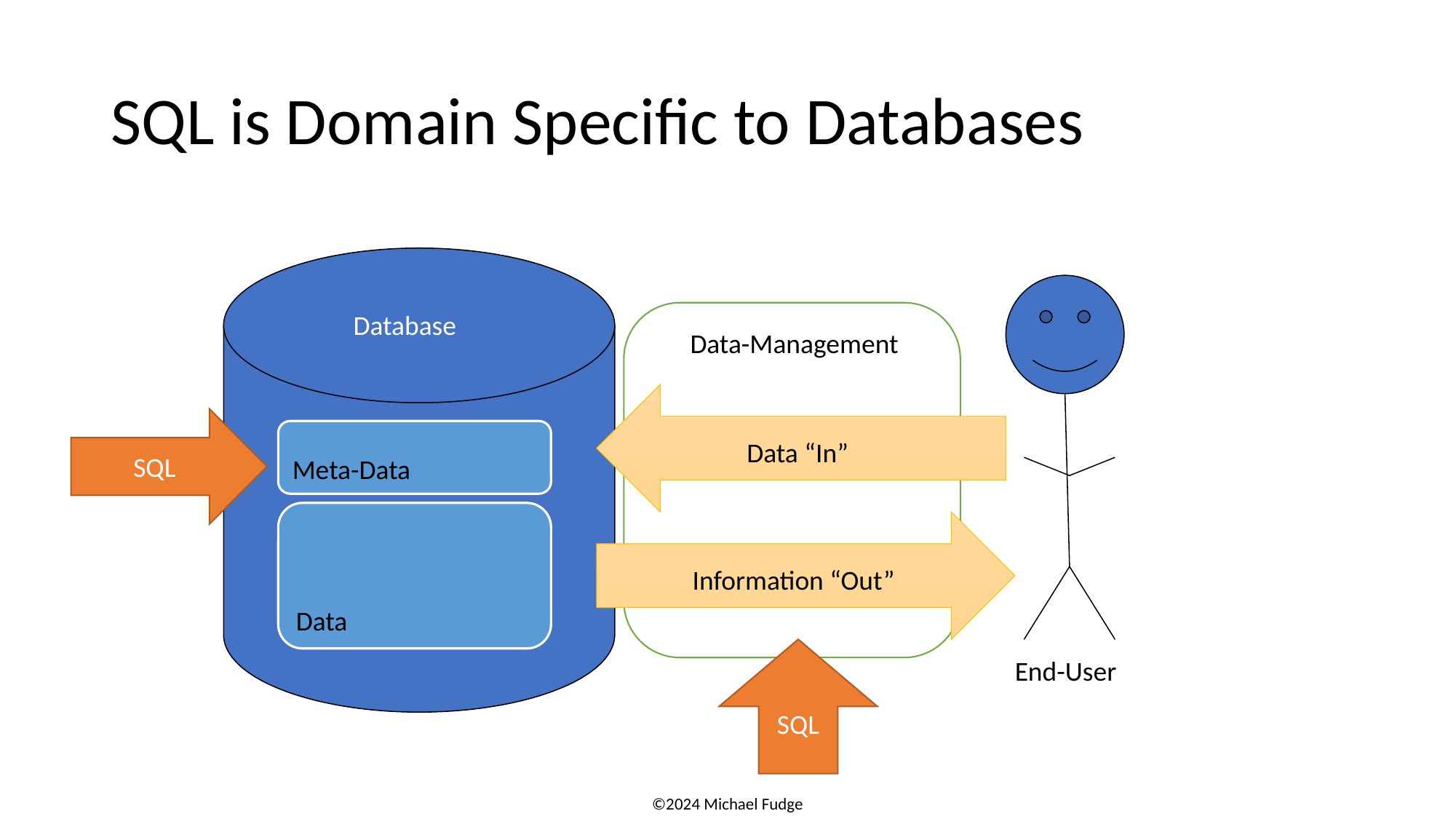

# SQL is Domain Specific to Databases

Database
Meta-Data
Data

Data-Management

Data “In”

Information “Out”
SQL
SQL
End-User